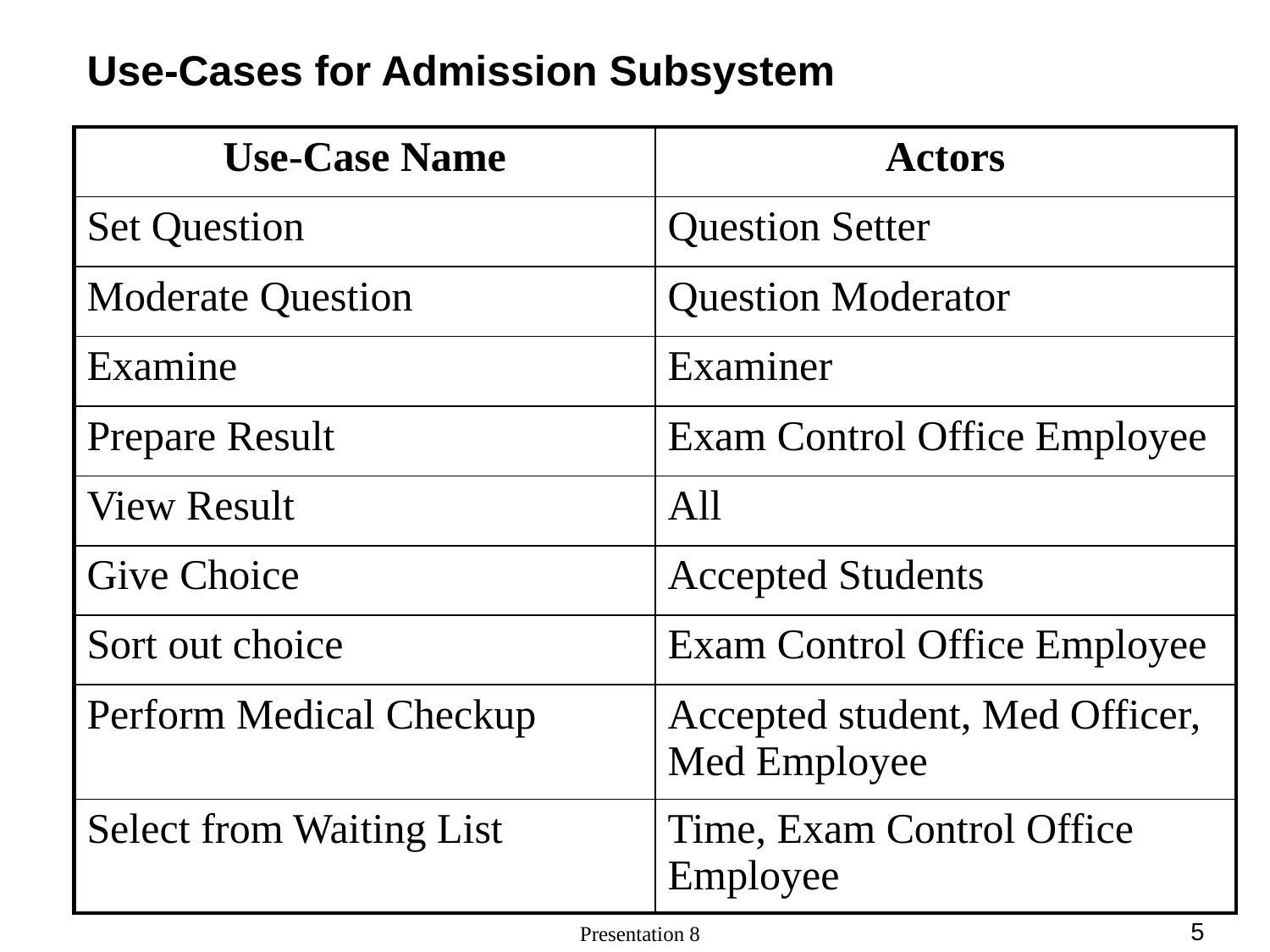

# Use-Cases for Admission Subsystem
| Use-Case Name | Actors |
| --- | --- |
| Set Question | Question Setter |
| Moderate Question | Question Moderator |
| Examine | Examiner |
| Prepare Result | Exam Control Office Employee |
| View Result | All |
| Give Choice | Accepted Students |
| Sort out choice | Exam Control Office Employee |
| Perform Medical Checkup | Accepted student, Med Officer, Med Employee |
| Select from Waiting List | Time, Exam Control Office Employee |
5